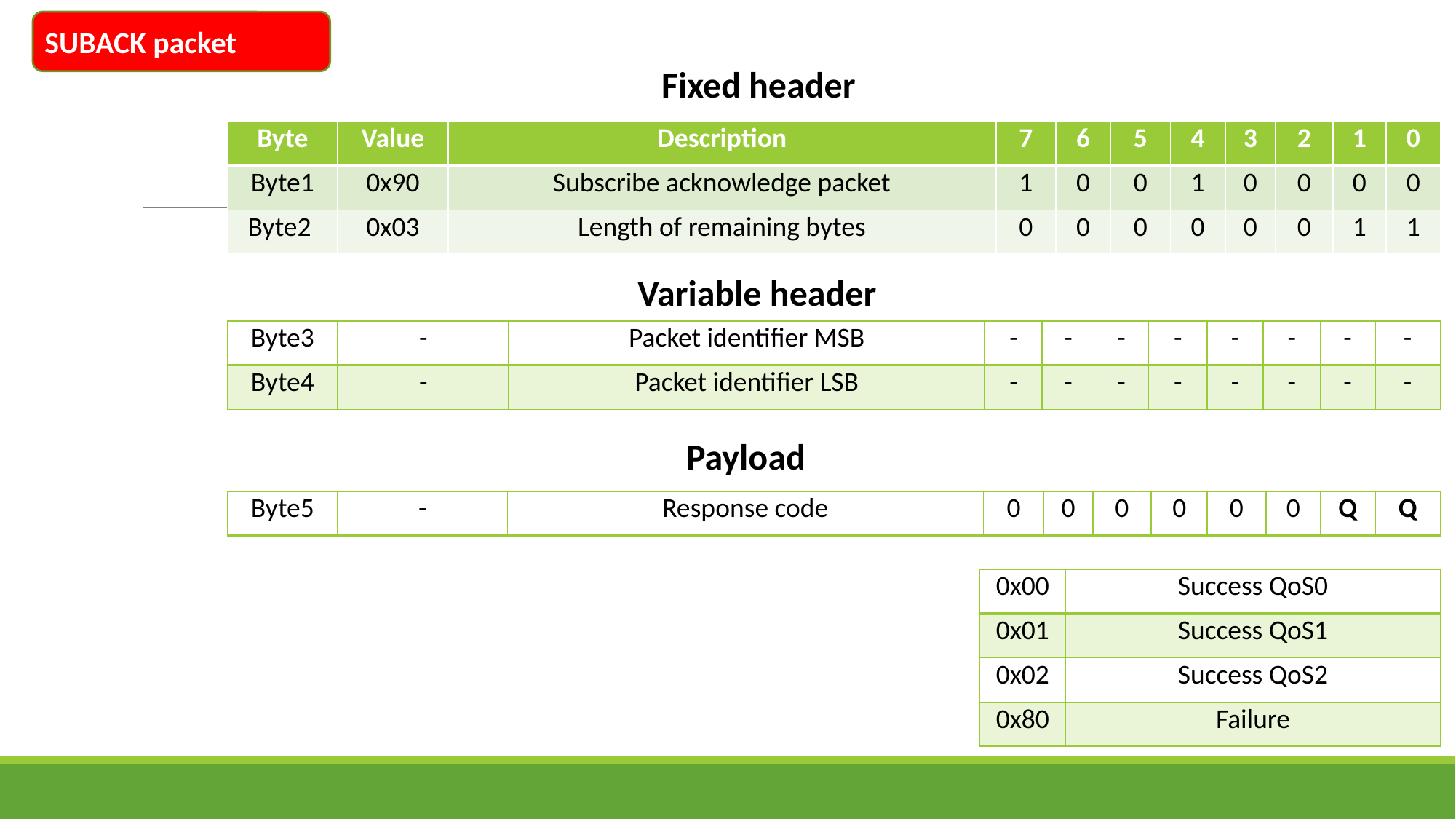

SUBACK packet
Fixed header
| Byte | Value | Description | 7 | 6 | 5 | 4 | 3 | 2 | 1 | 0 |
| --- | --- | --- | --- | --- | --- | --- | --- | --- | --- | --- |
| Byte1 | 0x90 | Subscribe acknowledge packet | 1 | 0 | 0 | 1 | 0 | 0 | 0 | 0 |
| Byte2 | 0x03 | Length of remaining bytes | 0 | 0 | 0 | 0 | 0 | 0 | 1 | 1 |
Variable header
| Byte3 | - | Packet identifier MSB | - | - | - | - | - | - | - | - |
| --- | --- | --- | --- | --- | --- | --- | --- | --- | --- | --- |
| Byte4 | - | Packet identifier LSB | - | - | - | - | - | - | - | - |
Payload
| Byte5 | - | Response code | 0 | 0 | 0 | 0 | 0 | 0 | Q | Q |
| --- | --- | --- | --- | --- | --- | --- | --- | --- | --- | --- |
| 0x00 | Success QoS0 |
| --- | --- |
| 0x01 | Success QoS1 |
| 0x02 | Success QoS2 |
| 0x80 | Failure |